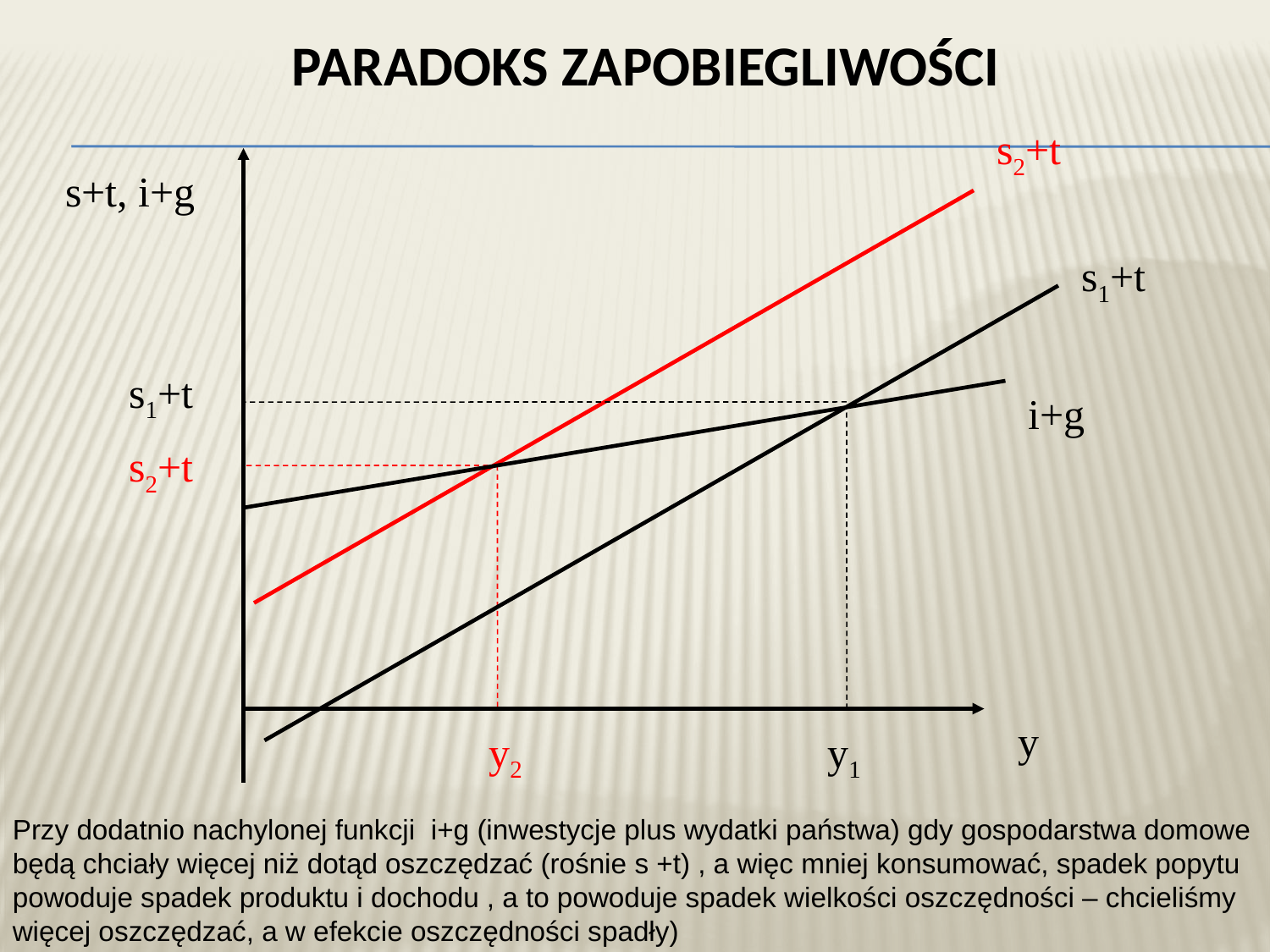

Paradoks zapobiegliwości
s2+t

s+t, i+g
s1+t

s1+t

i+g

y
y1
s2+t

y2
Przy dodatnio nachylonej funkcji  i+g (inwestycje plus wydatki państwa) gdy gospodarstwa domowe będą chciały więcej niż dotąd oszczędzać (rośnie s +t) , a więc mniej konsumować, spadek popytu powoduje spadek produktu i dochodu , a to powoduje spadek wielkości oszczędności – chcieliśmy więcej oszczędzać, a w efekcie oszczędności spadły)